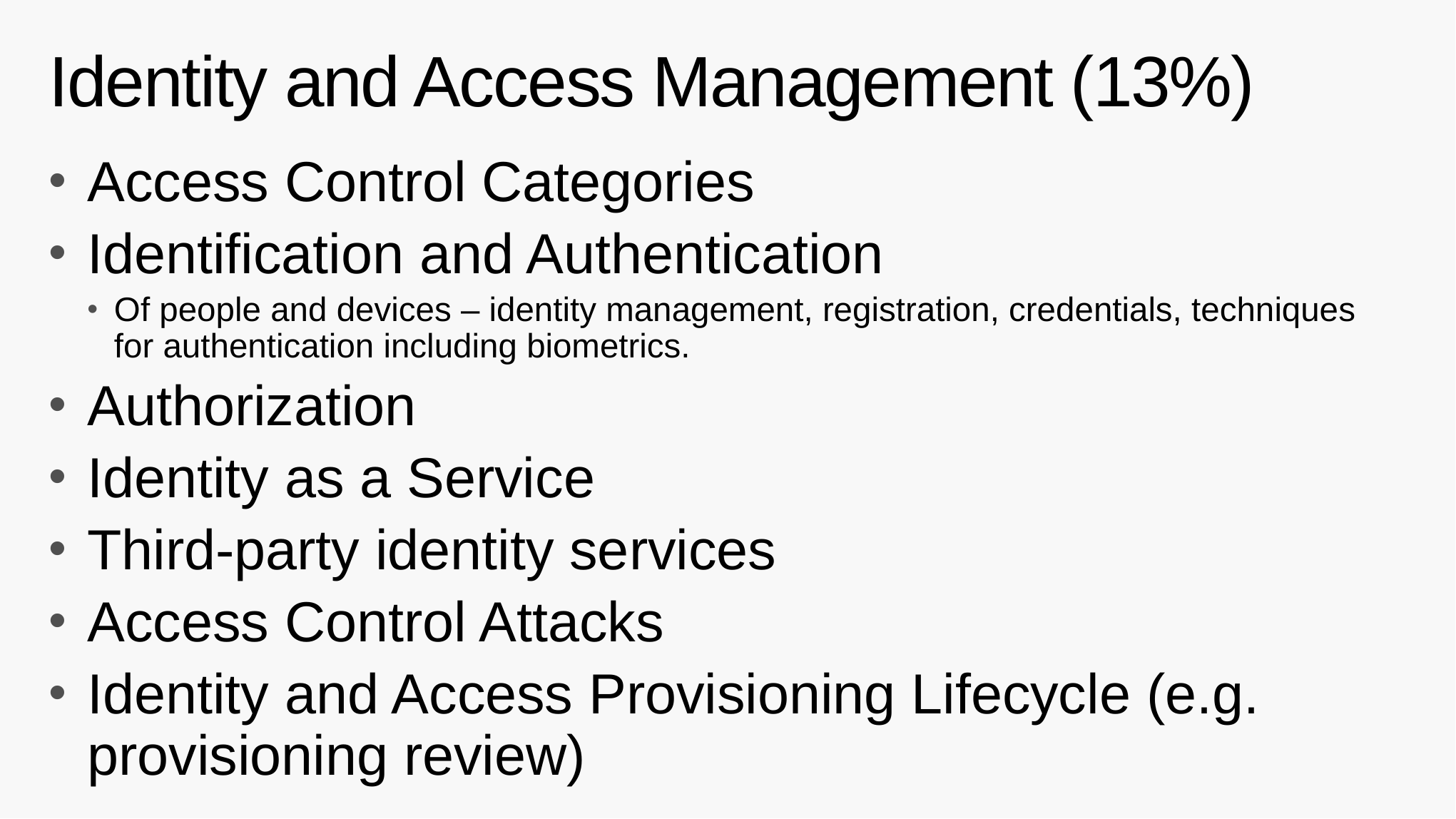

# Identity and Access Management (13%)
Access Control Categories
Identification and Authentication
Of people and devices – identity management, registration, credentials, techniques for authentication including biometrics.
Authorization
Identity as a Service
Third-party identity services
Access Control Attacks
Identity and Access Provisioning Lifecycle (e.g. provisioning review)